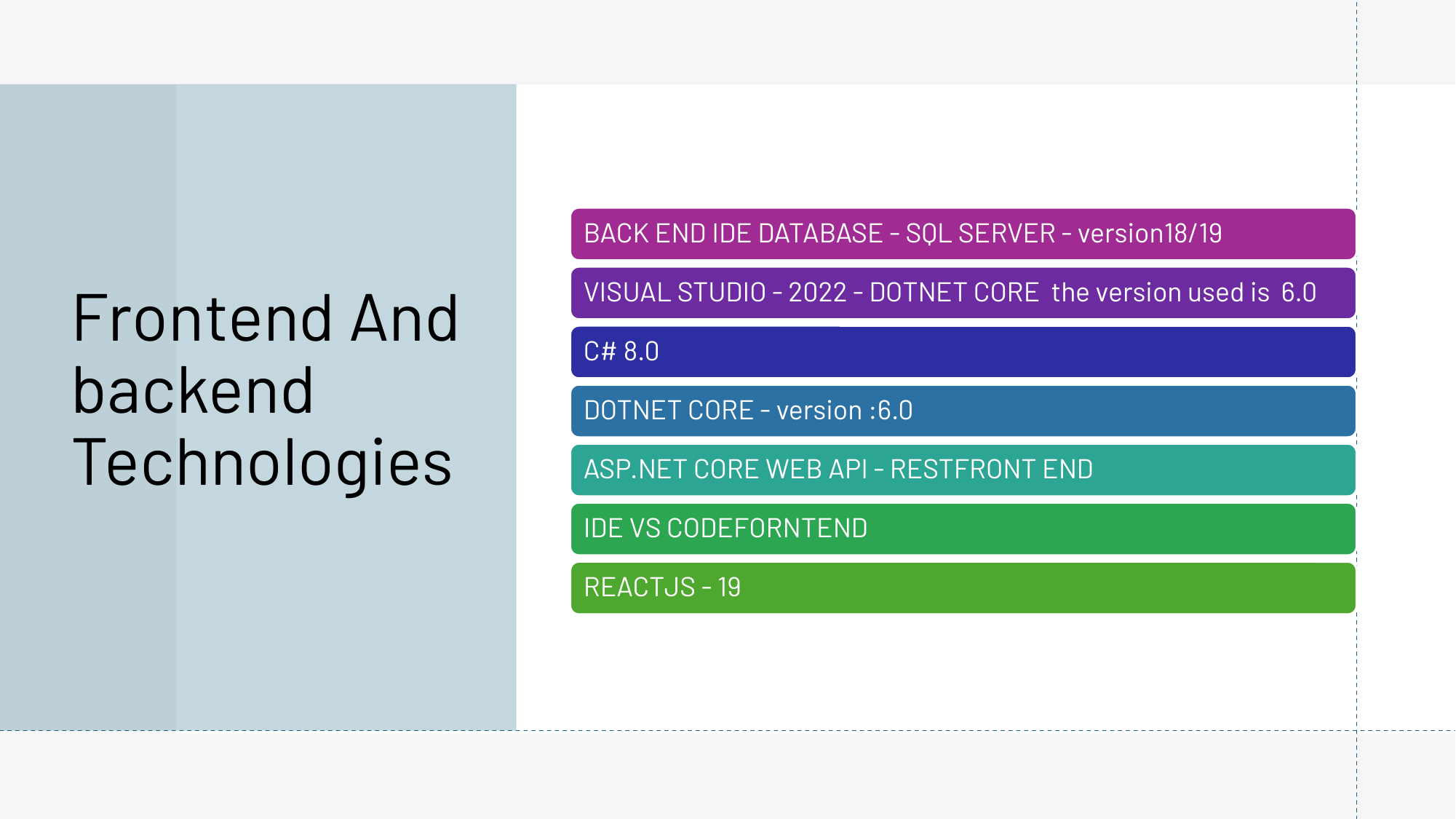

# Frontend And backend Technologies

BACK END IDE DATABASE - SQL SERVER - version18/19
VISUAL STUDIO - 2022 - DOTNET CORE  the version used is  6.0
C# 8.0
DOTNET CORE - version :6.0
ASP.NET CORE WEB API - RESTFRONT END
IDE VS CODEFORNTEND
REACTJS - 19